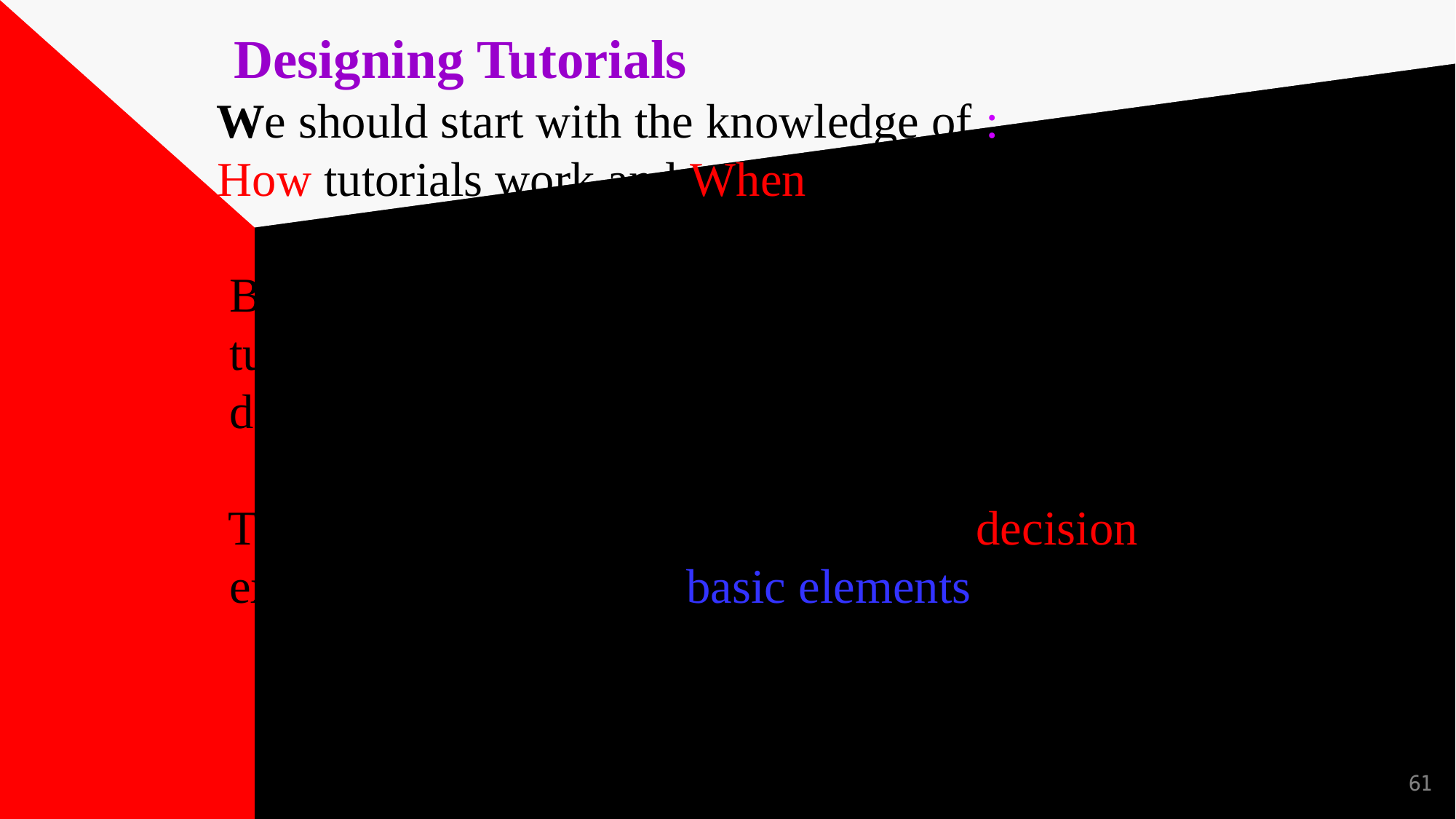

# Designing Tutorials We should start with the knowledge of : How tutorials work and When the user need them. Because not all documentation sets contains tutorials, we should know when to use this form of documentation, and when to apply others. The following will help you make the decision by examining some of the basic elements of tutorials:
61